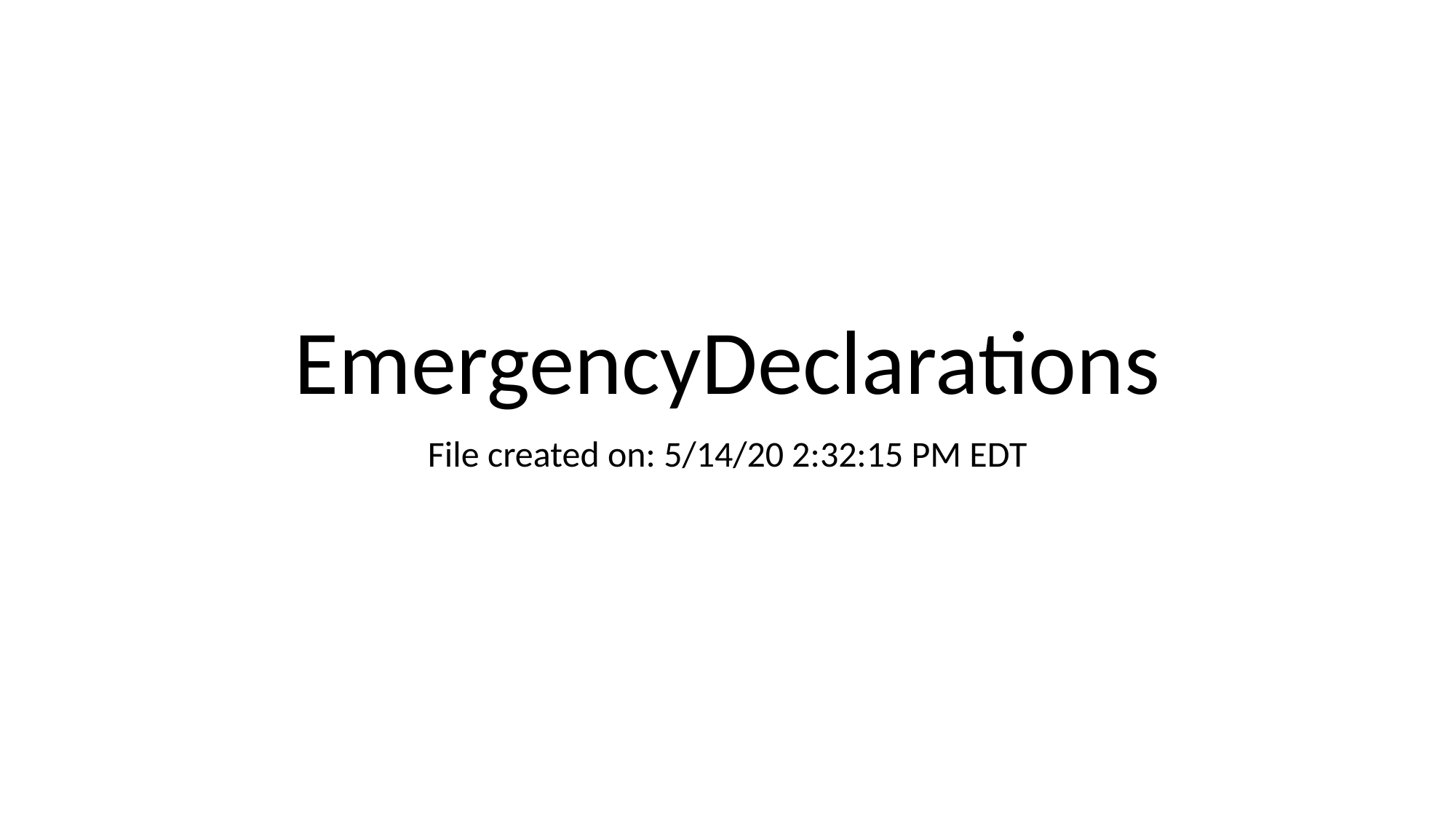

# EmergencyDeclarations
File created on: 5/14/20 2:32:15 PM EDT